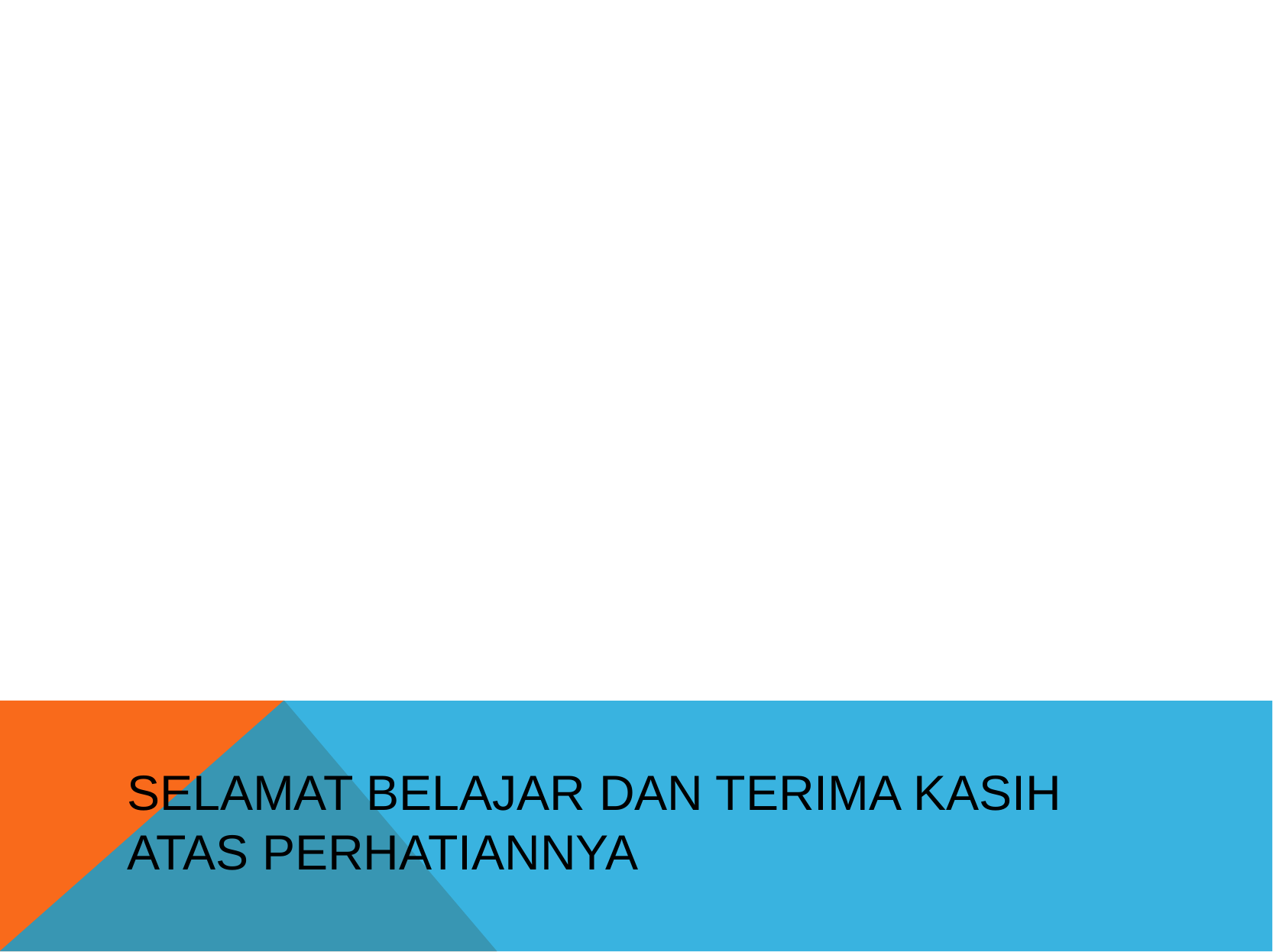

# SELAMAT BELAJAR DAN TERIMA KASIH ATAS PERHATIANNYA